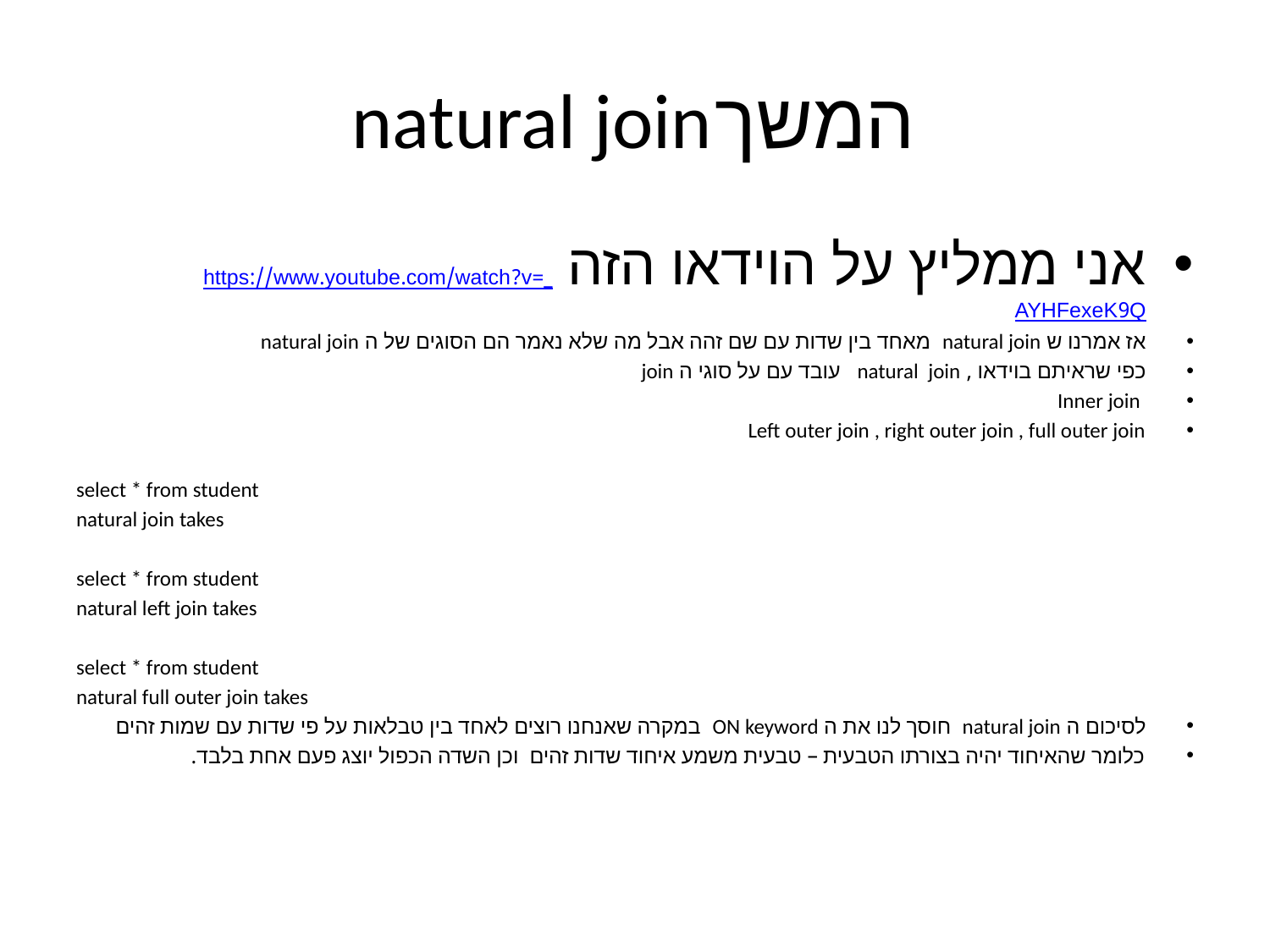

# natural join	המשך
אני ממליץ על הוידאו הזה https://www.youtube.com/watch?v=_AYHFexeK9Q
אז אמרנו ש natural join  מאחד בין שדות עם שם זהה אבל מה שלא נאמר הם הסוגים של ה natural join
כפי שראיתם בוידאו , natural  join   עובד עם על סוגי ה join
 Inner join
Left outer join , right outer join , full outer join

select * from student
natural join takes

select * from student
natural left join takes

select * from student
natural full outer join takes
לסיכום ה natural join  חוסך לנו את ה ON keyword  במקרה שאנחנו רוצים לאחד בין טבלאות על פי שדות עם שמות זהים
כלומר שהאיחוד יהיה בצורתו הטבעית – טבעית משמע איחוד שדות זהים  וכן השדה הכפול יוצג פעם אחת בלבד.